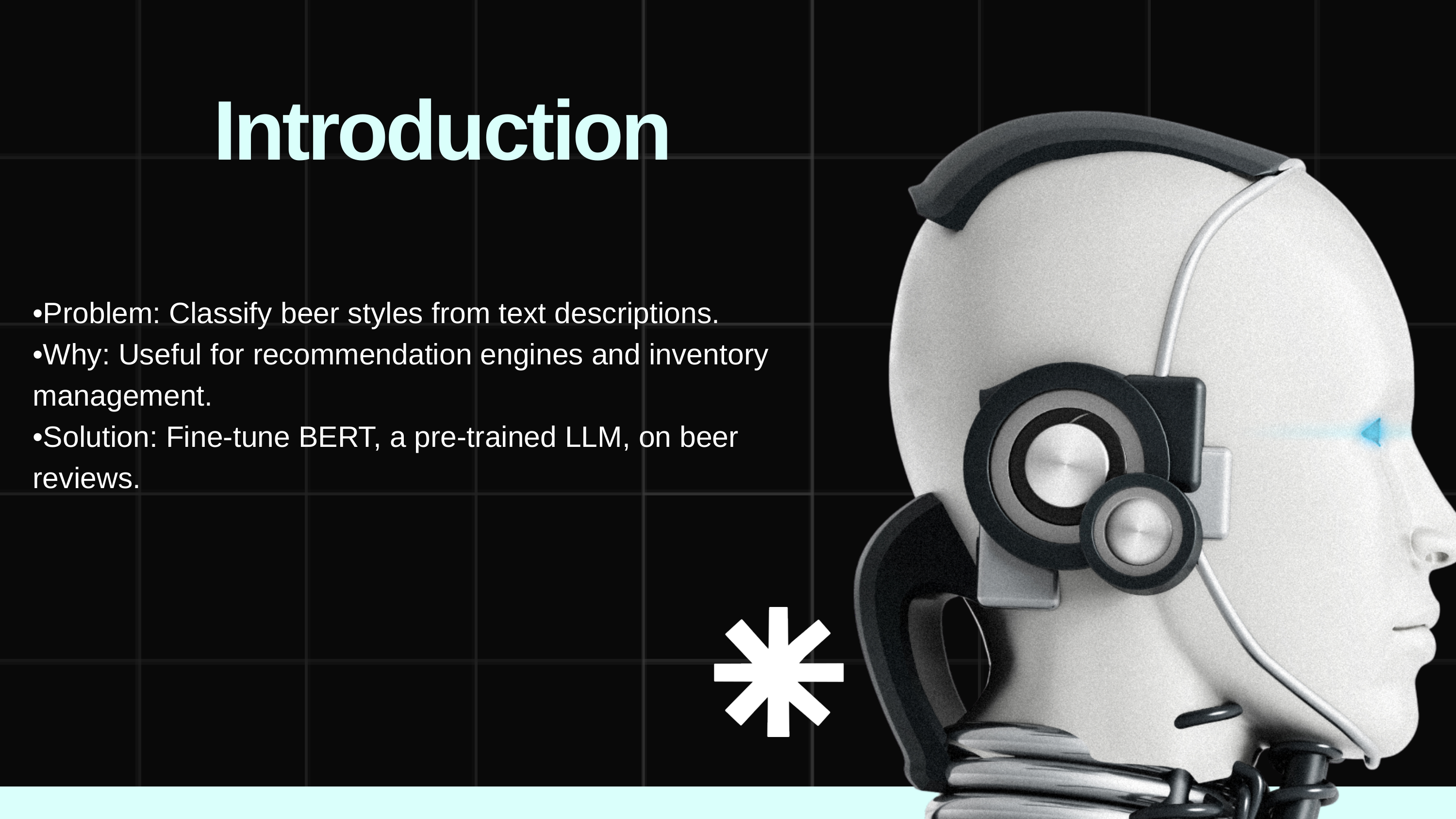

Introduction

•Problem: Classify beer styles from text descriptions.
•Why: Useful for recommendation engines and inventory management.
•Solution: Fine-tune BERT, a pre-trained LLM, on beer reviews.